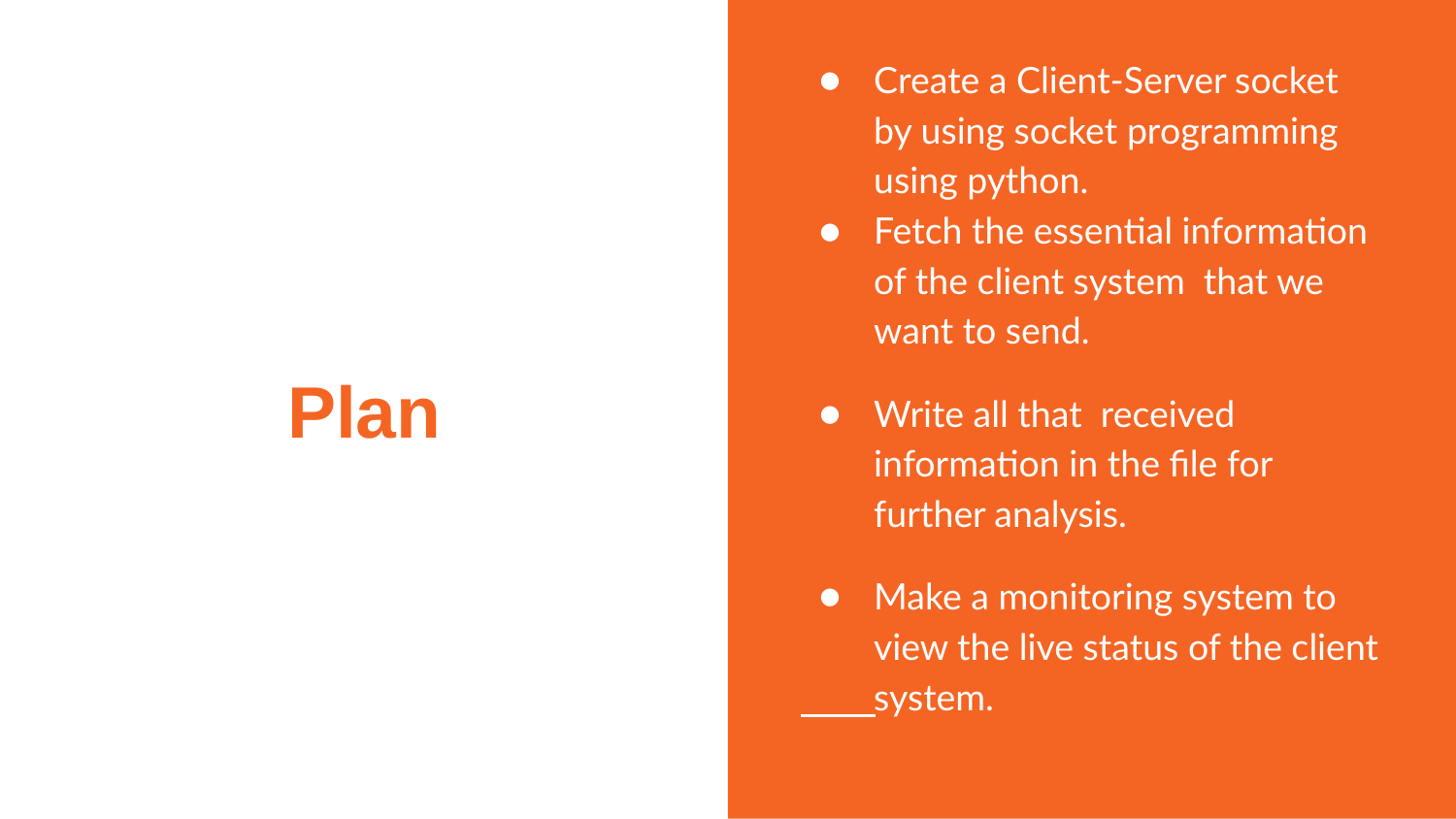

Create a Client-Server socket by using socket programming using python.
Fetch the essential information of the client system  that we want to send.
Write all that  received information in the file for further analysis.
Make a monitoring system to view the live status of the client system.

# Plan